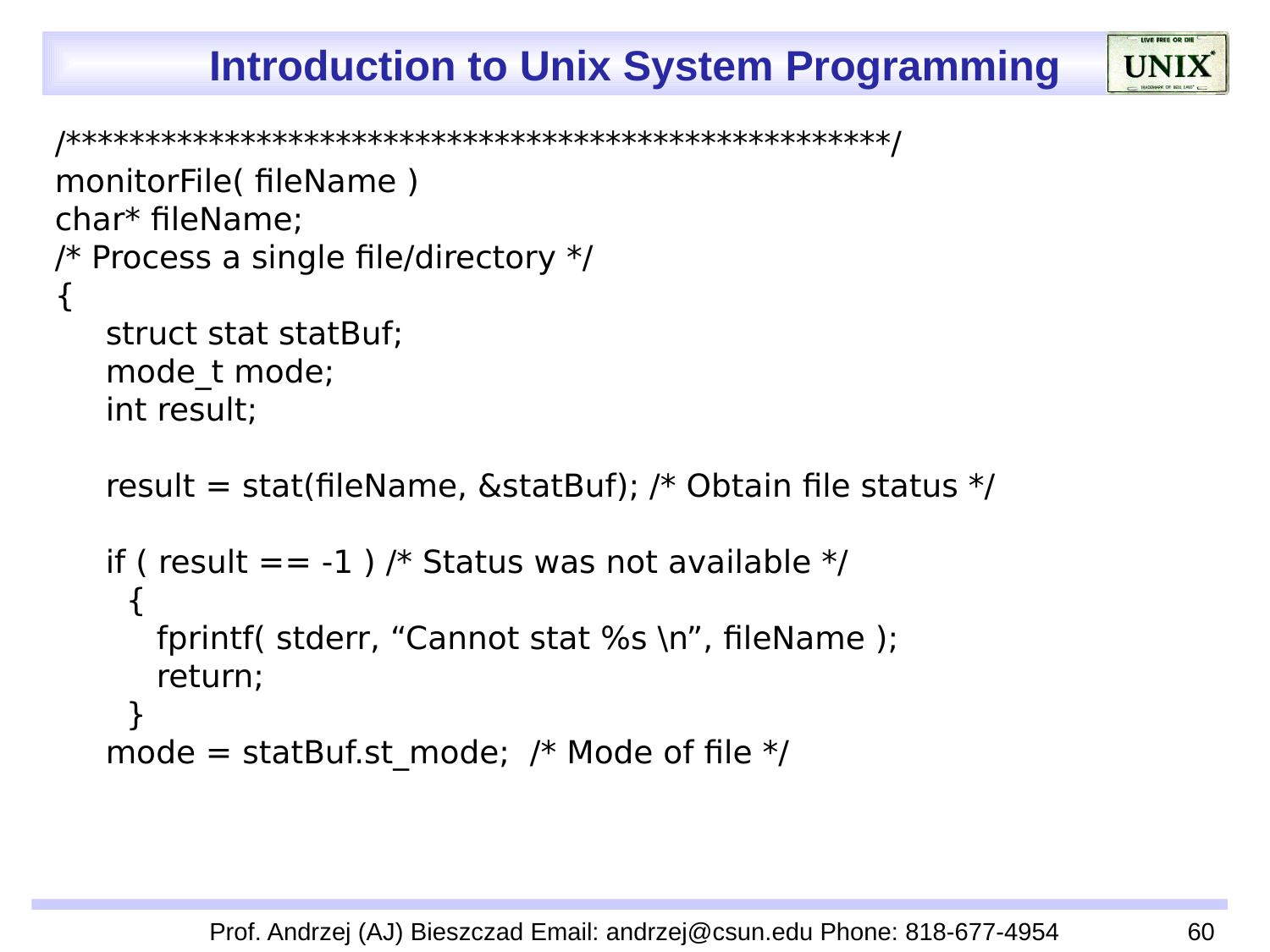

/****************************************************/
monitorFile( fileName )
char* fileName;
/* Process a single file/directory */
{
     struct stat statBuf;
     mode_t mode;
     int result;

     result = stat(fileName, &statBuf); /* Obtain file status */

     if ( result == -1 ) /* Status was not available */
       {
          fprintf( stderr, “Cannot stat %s \n”, fileName );
          return;
       }
     mode = statBuf.st_mode;  /* Mode of file */
Prof. Andrzej (AJ) Bieszczad Email: andrzej@csun.edu Phone: 818-677-4954
60